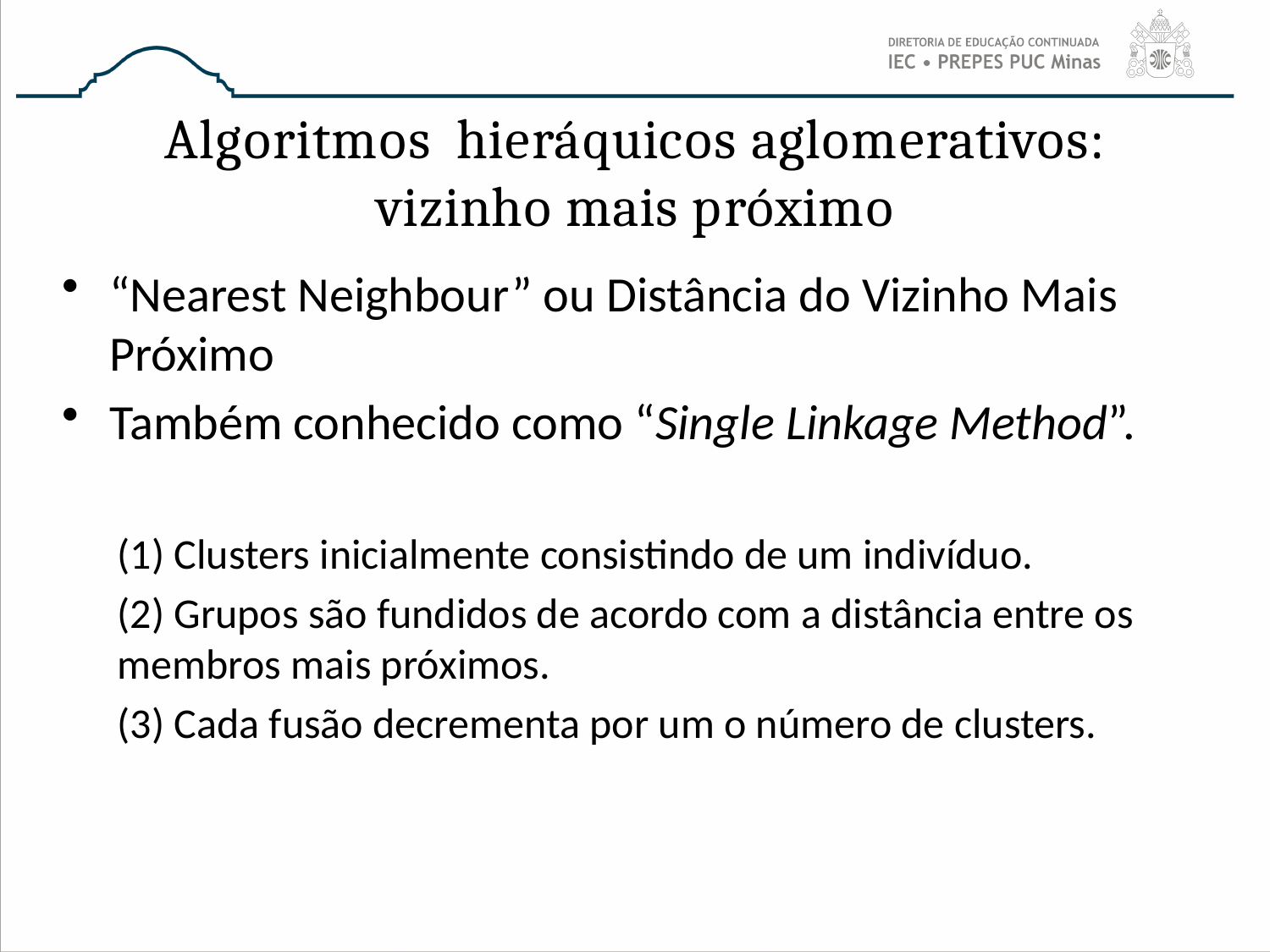

# Algoritmos  hieráquicos aglomerativos: vizinho mais próximo
“Nearest Neighbour” ou Distância do Vizinho Mais Próximo
Também conhecido como “Single Linkage Method”.

(1) Clusters inicialmente consistindo de um indivíduo.
(2) Grupos são fundidos de acordo com a distância entre os membros mais próximos.
(3) Cada fusão decrementa por um o número de clusters.